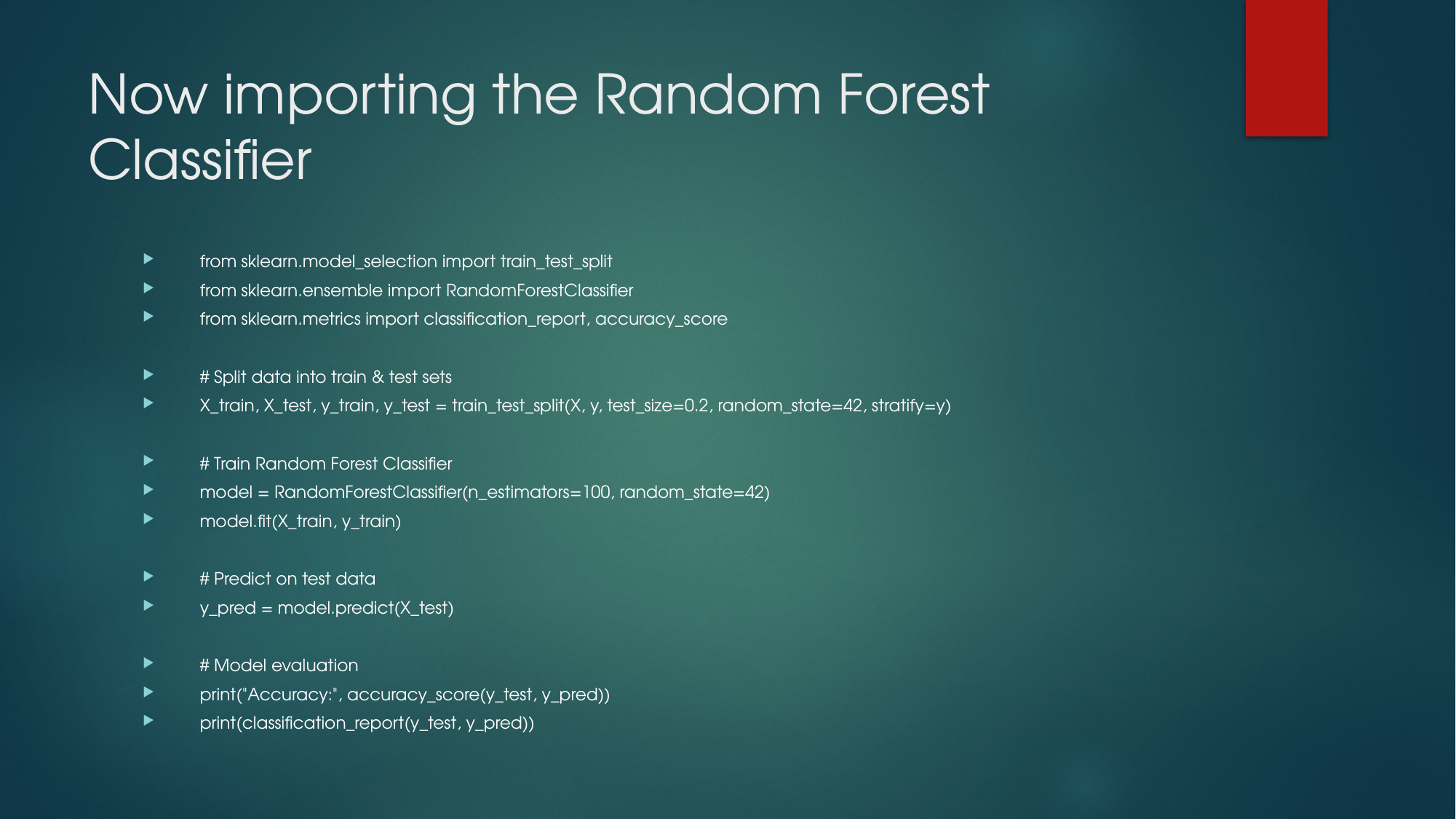

# Now importing the Random Forest Classifier
from sklearn.model_selection import train_test_split
from sklearn.ensemble import RandomForestClassifier
from sklearn.metrics import classification_report, accuracy_score

# Split data into train & test sets
X_train, X_test, y_train, y_test = train_test_split(X, y, test_size=0.2, random_state=42, stratify=y)

# Train Random Forest Classifier
model = RandomForestClassifier(n_estimators=100, random_state=42)
model.fit(X_train, y_train)

# Predict on test data
y_pred = model.predict(X_test)

# Model evaluation
print("Accuracy:", accuracy_score(y_test, y_pred))
print(classification_report(y_test, y_pred))